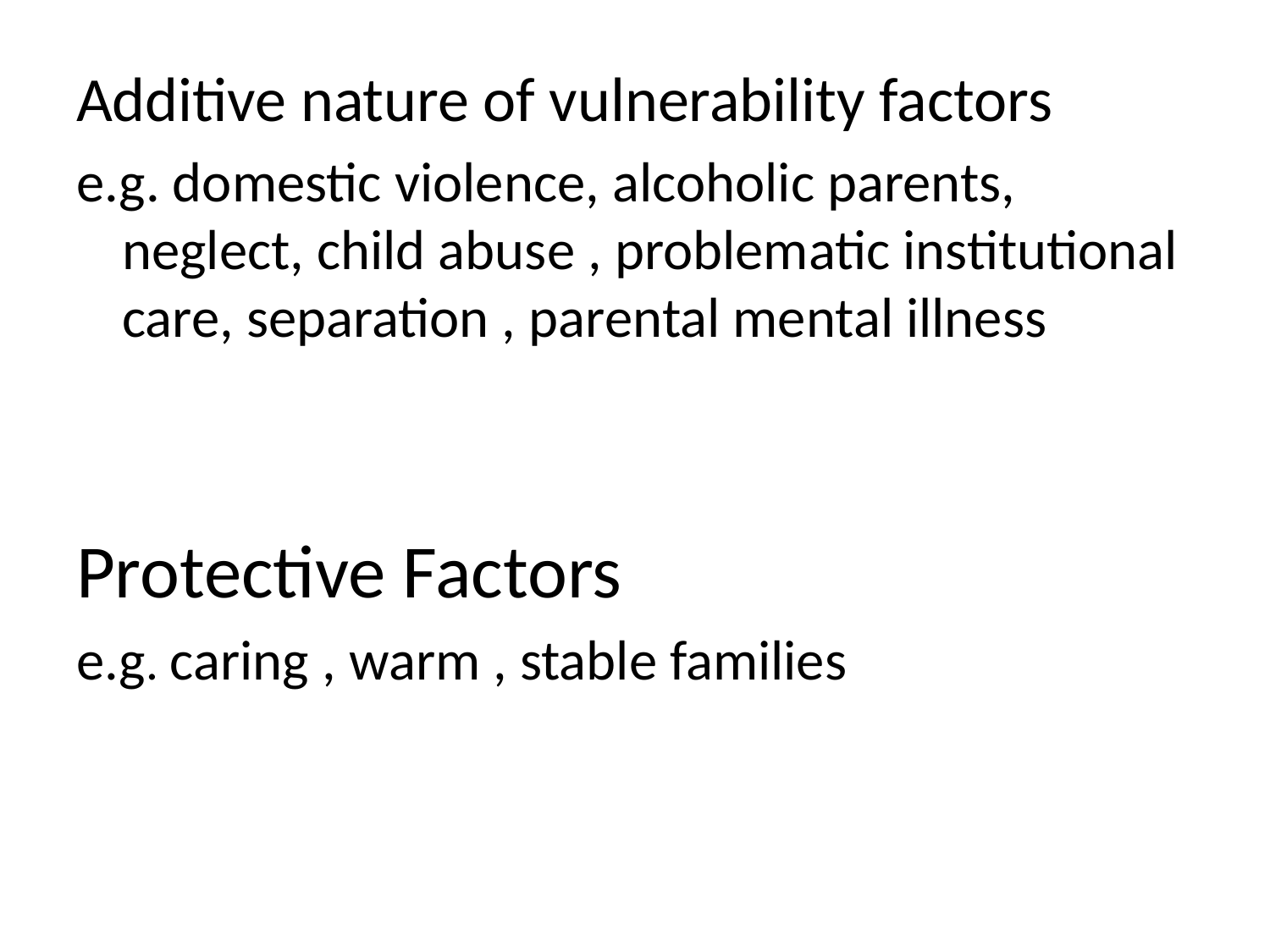

Additive nature of vulnerability factors
e.g. domestic violence, alcoholic parents, neglect, child abuse , problematic institutional care, separation , parental mental illness

Protective Factors
e.g. caring , warm , stable families